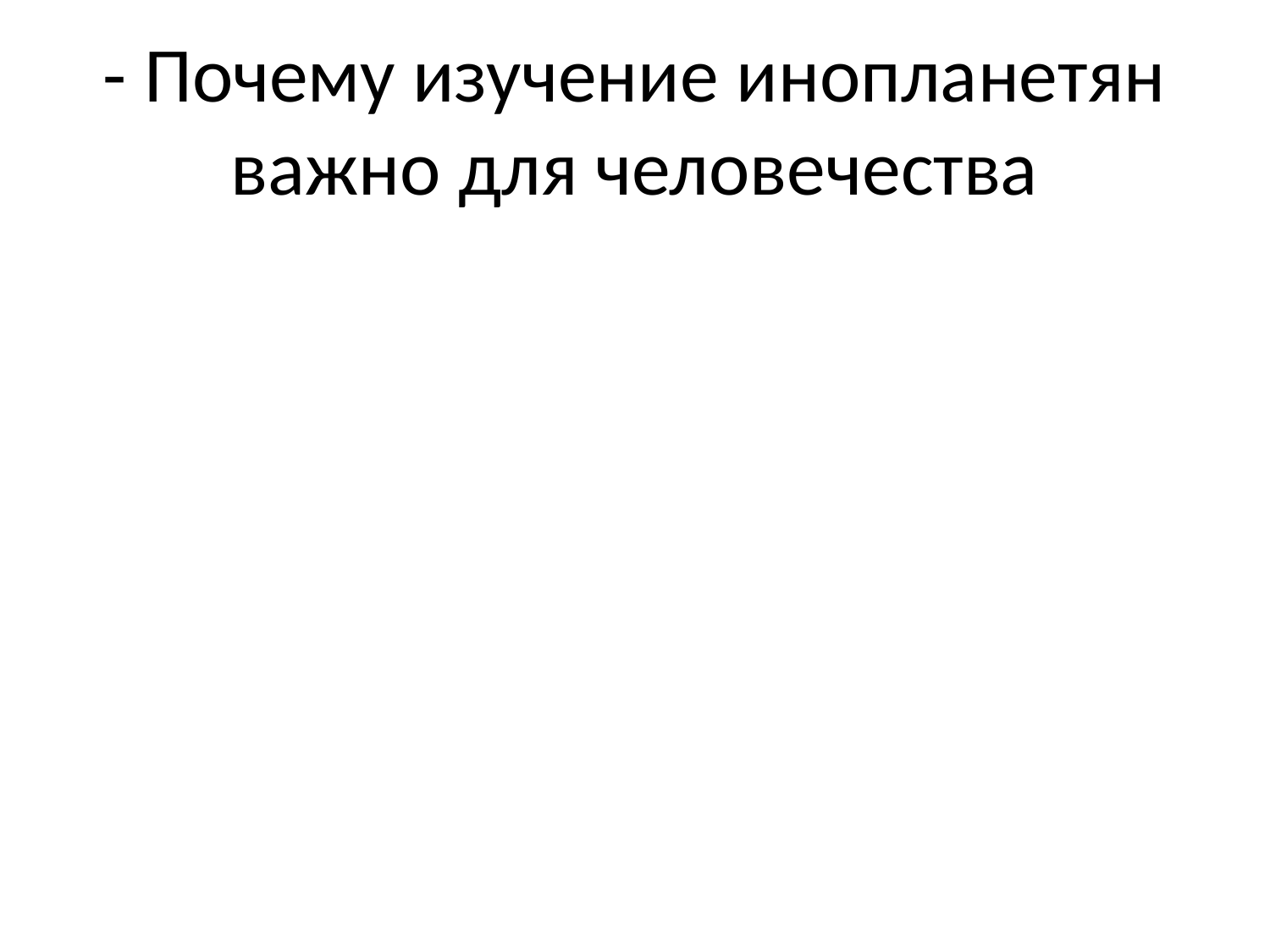

# - Почему изучение инопланетян важно для человечества